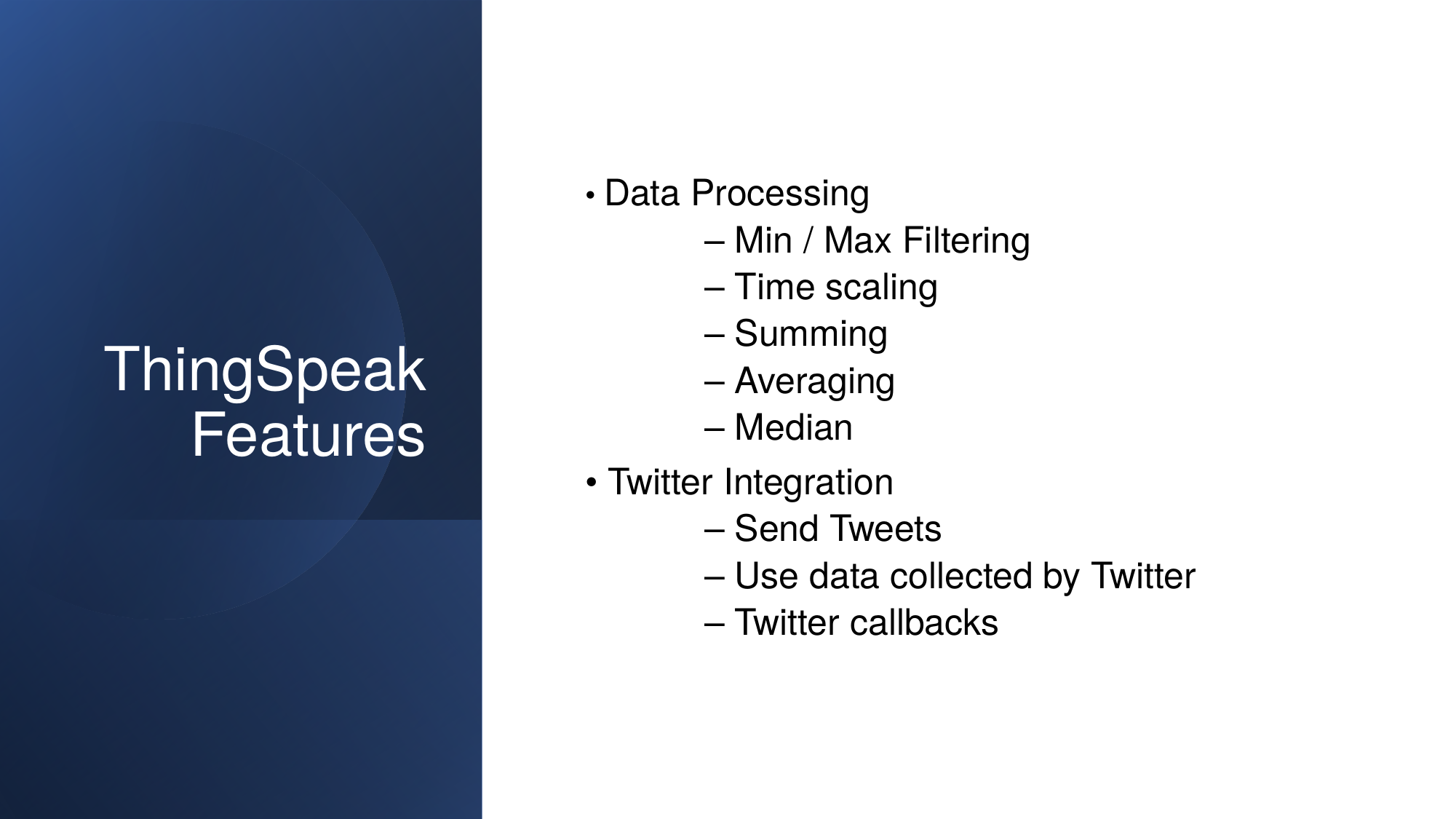

# ThingSpeak Features
• Data Processing
 – Min / Max Filtering
 – Time scaling
 – Summing
 – Averaging
 – Median
• Twitter Integration
 – Send Tweets
 – Use data collected by Twitter
 – Twitter callbacks